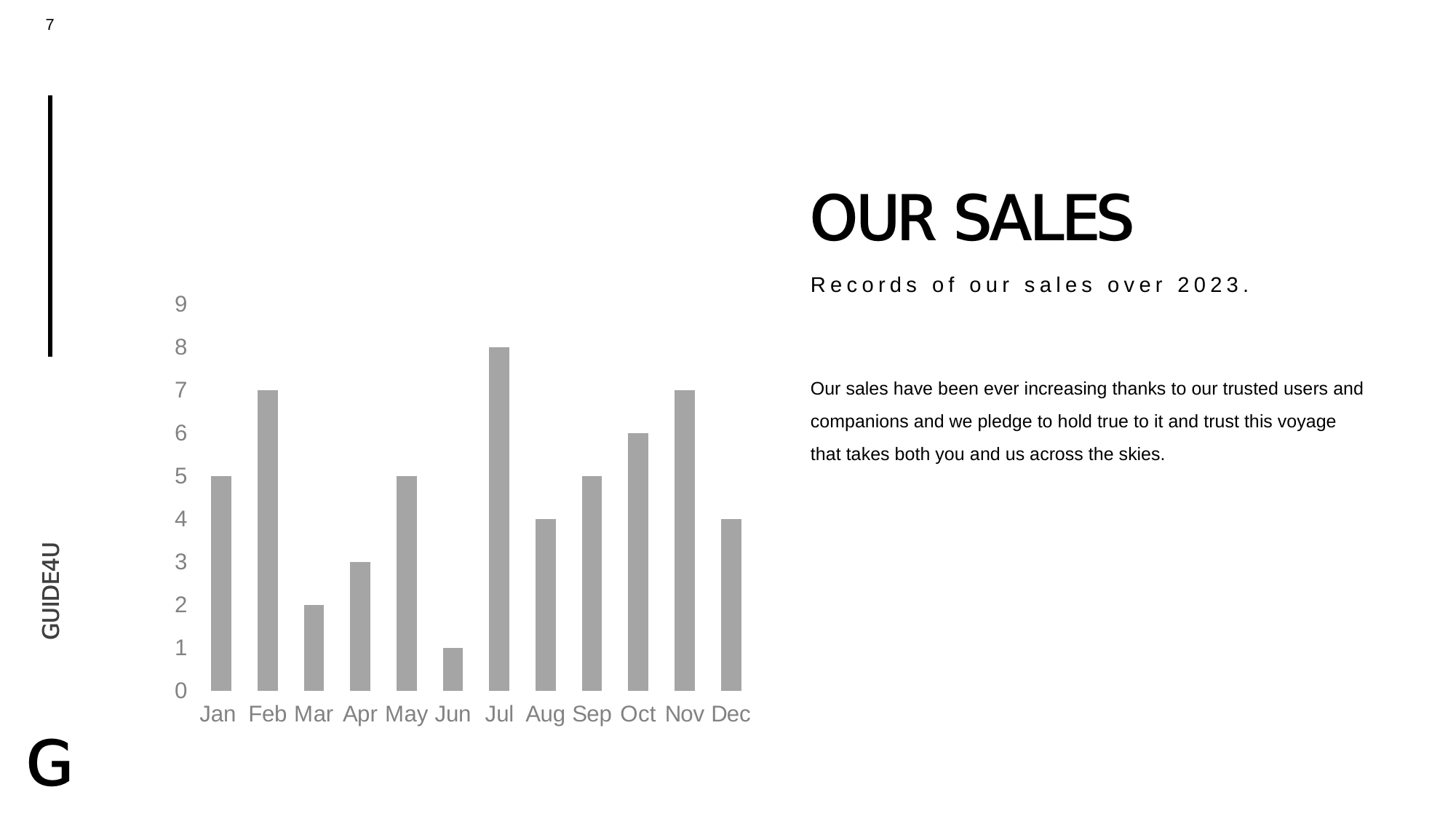

# OUR SALES
Records of our sales over 2023.

### Chart

| Category | Row |
|---|---|
| Jan  | 5.0 |
| Feb | 7.0 |
| Mar | 2.0 |
| Apr | 3.0 |
| May | 5.0 |
| Jun | 1.0 |
| Jul | 8.0 |
| Aug | 4.0 |
| Sep | 5.0 |
| Oct | 6.0 |
| Nov | 7.0 |
| Dec | 4.0 |
Our sales have been ever increasing thanks to our trusted users and companions and we pledge to hold true to it and trust this voyage that takes both you and us across the skies.
guide4u
g